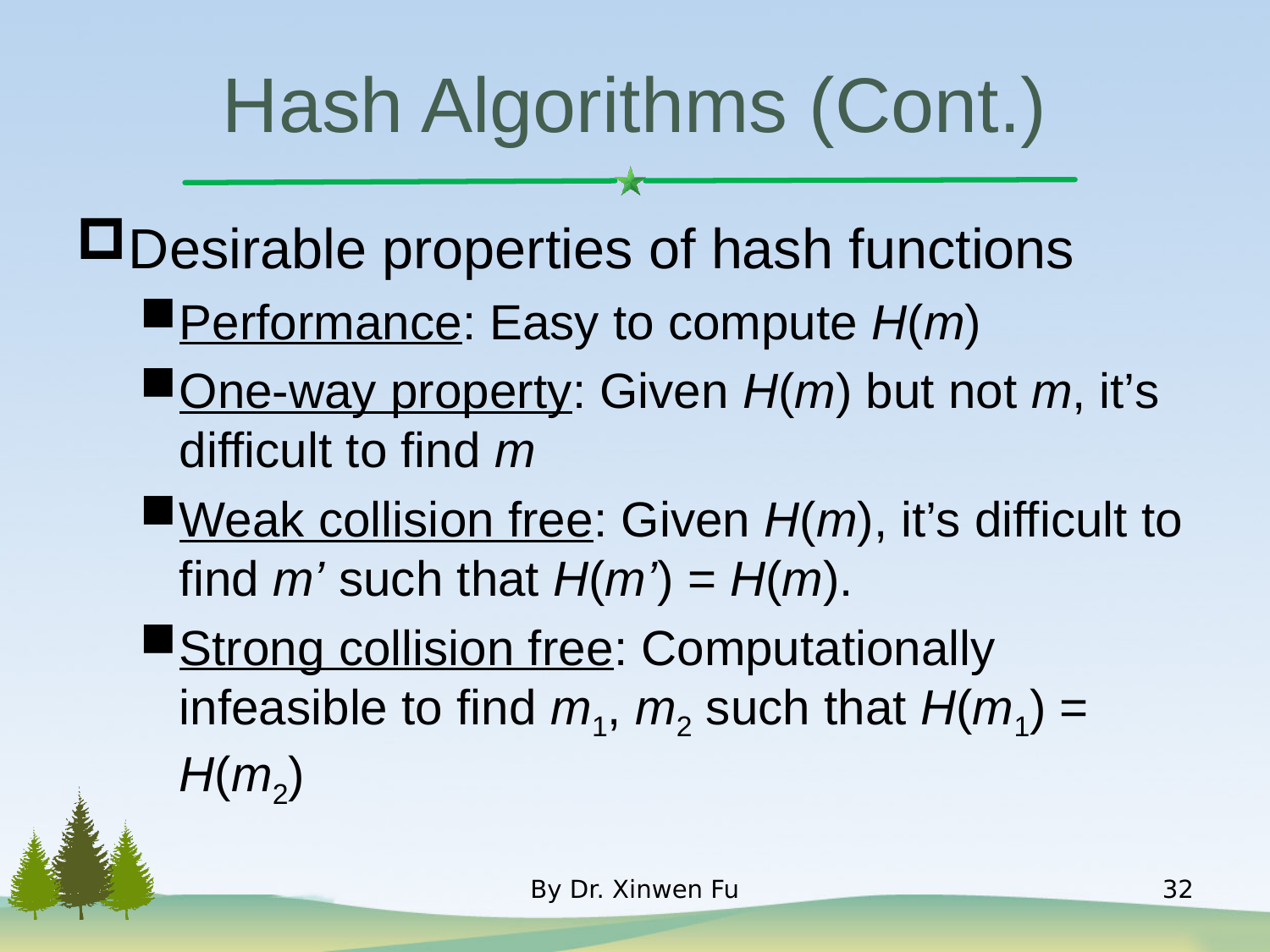

# Hash Algorithms (Cont.)
Desirable properties of hash functions
Performance: Easy to compute H(m)
One-way property: Given H(m) but not m, it’s difficult to find m
Weak collision free: Given H(m), it’s difficult to find m’ such that H(m’) = H(m).
Strong collision free: Computationally infeasible to find m1, m2 such that H(m1) = H(m2)

By Dr. Xinwen Fu
32